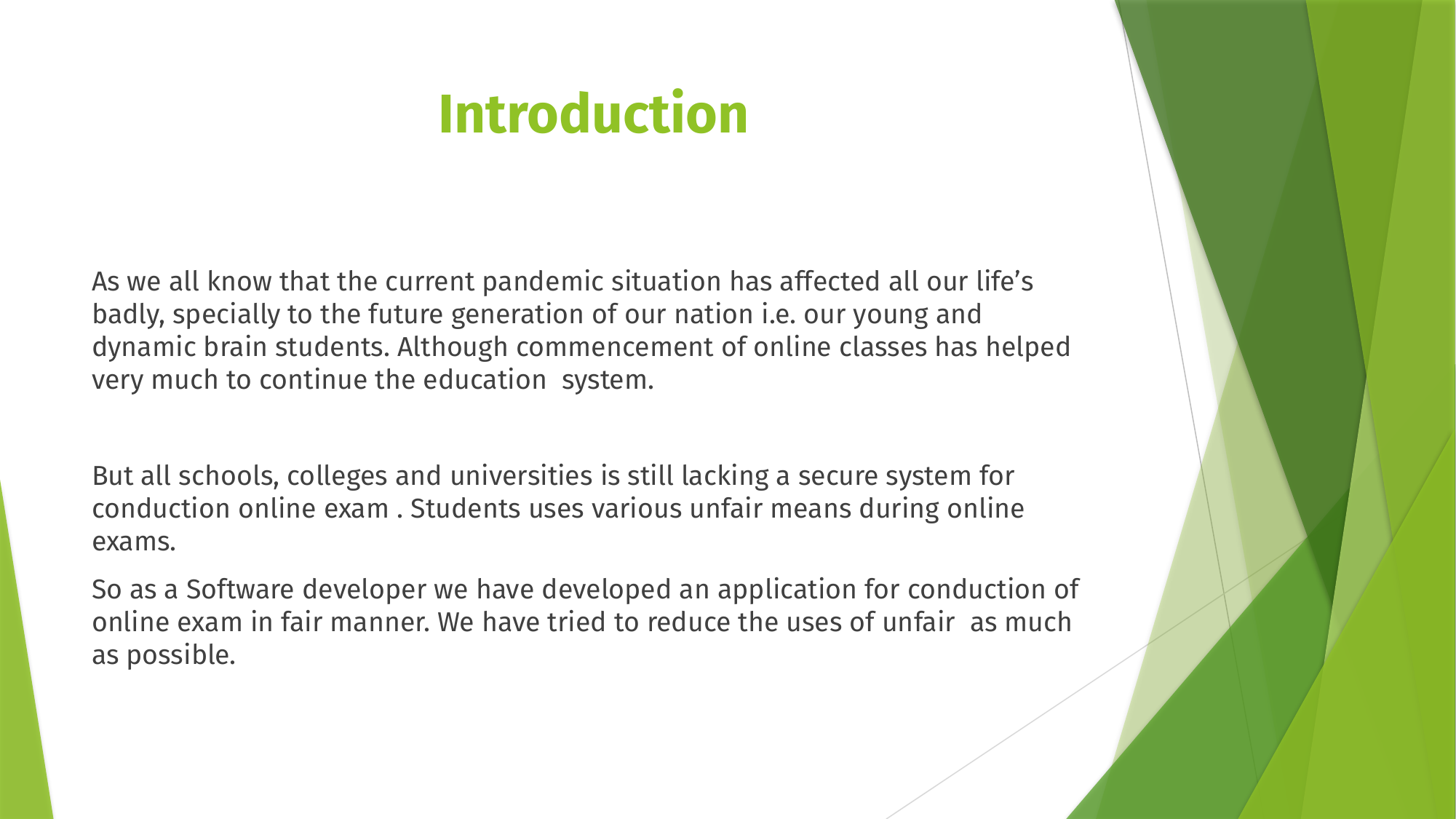

# Introduction
As we all know that the current pandemic situation has affected all our life’s badly, specially to the future generation of our nation i.e. our young and dynamic brain students. Although commencement of online classes has helped very much to continue the education  system.

But all schools, colleges and universities is still lacking a secure system for conduction online exam . Students uses various unfair means during online exams.
So as a Software developer we have developed an application for conduction of online exam in fair manner. We have tried to reduce the uses of unfair  as much as possible.